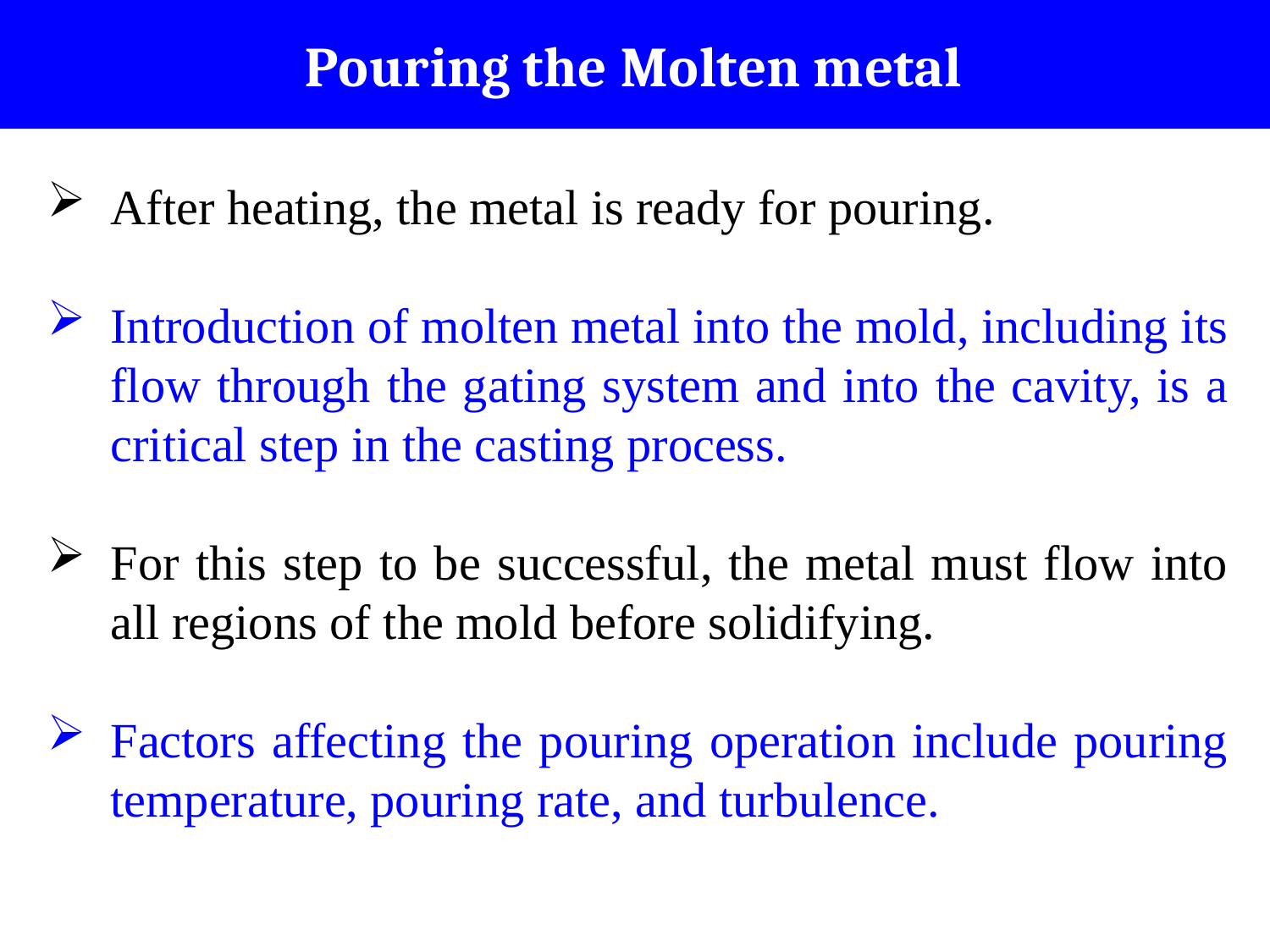

# Pouring the Molten metal
After heating, the metal is ready for pouring.

Introduction of molten metal into the mold, including its flow through the gating system and into the cavity, is a critical step in the casting process.

For this step to be successful, the metal must flow into all regions of the mold before solidifying.

Factors affecting the pouring operation include pouring temperature, pouring rate, and turbulence.